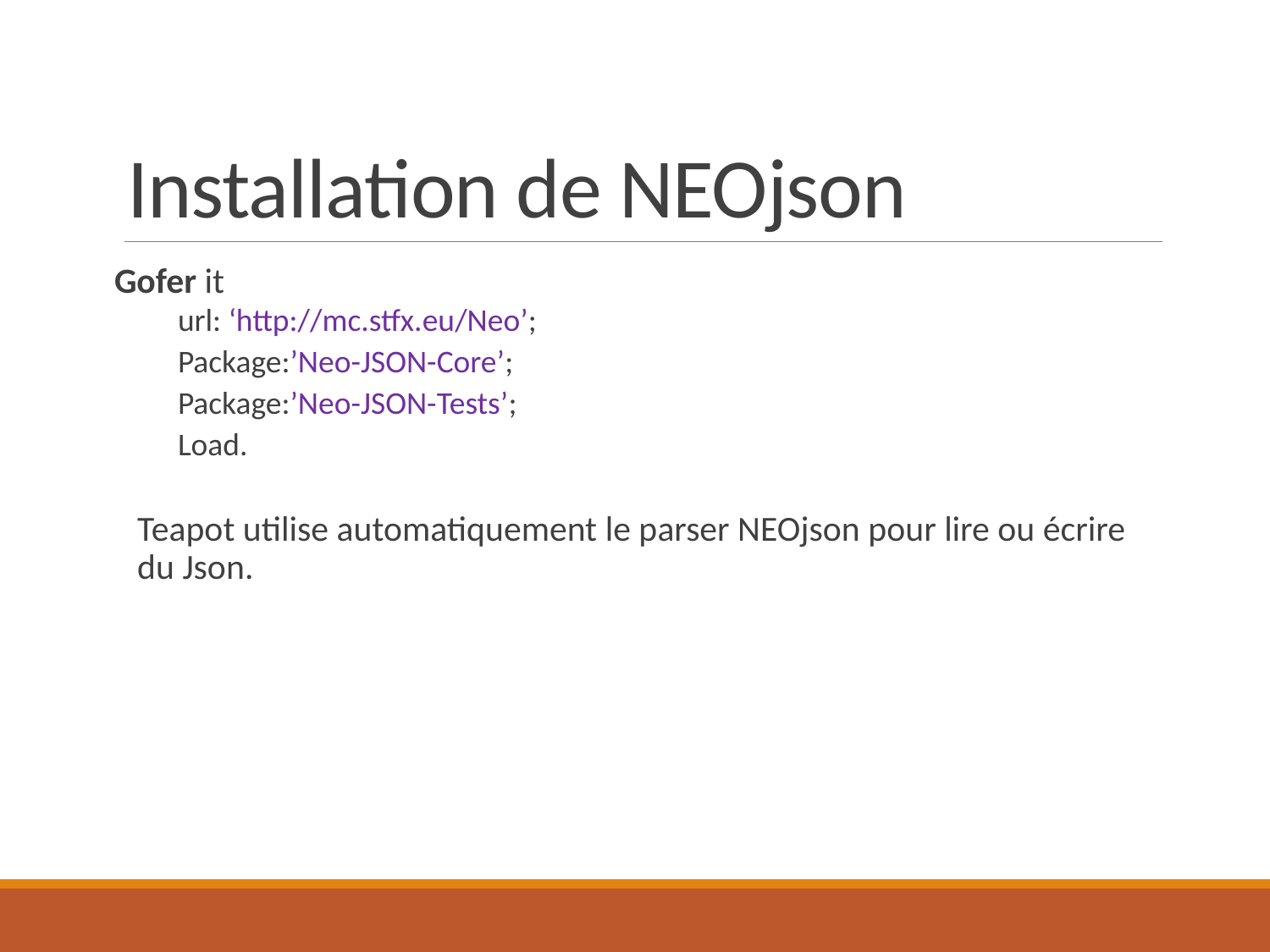

# Installation de NEOjson
Gofer it
url: ‘http://mc.stfx.eu/Neo’;
Package:’Neo-JSON-Core’;
Package:’Neo-JSON-Tests’;
Load.

Teapot utilise automatiquement le parser NEOjson pour lire ou écrire du Json.